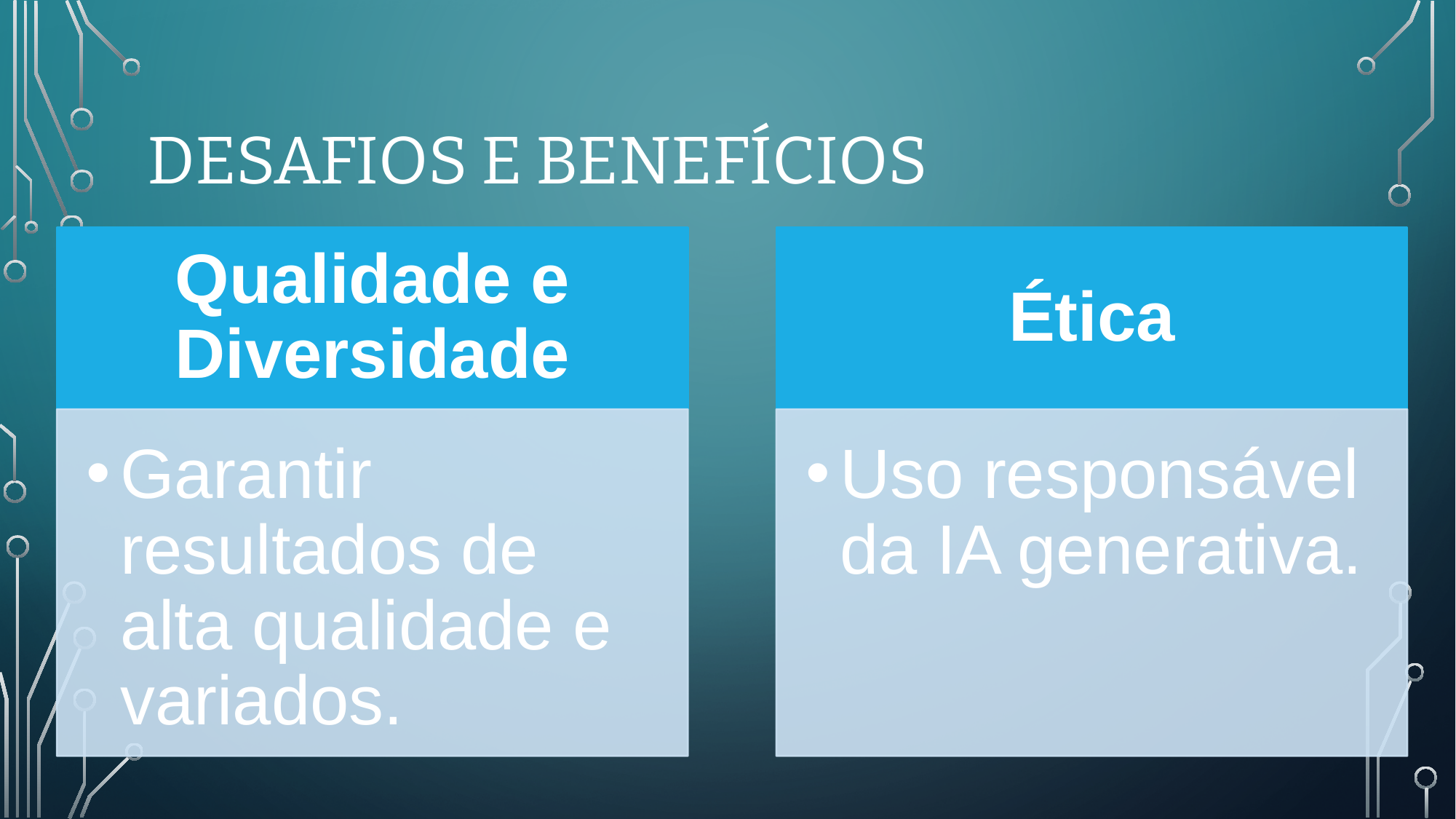

# Desafios e Benefícios
Qualidade e Diversidade
Garantir resultados de alta qualidade e variados.
Ética
Uso responsável da IA generativa.